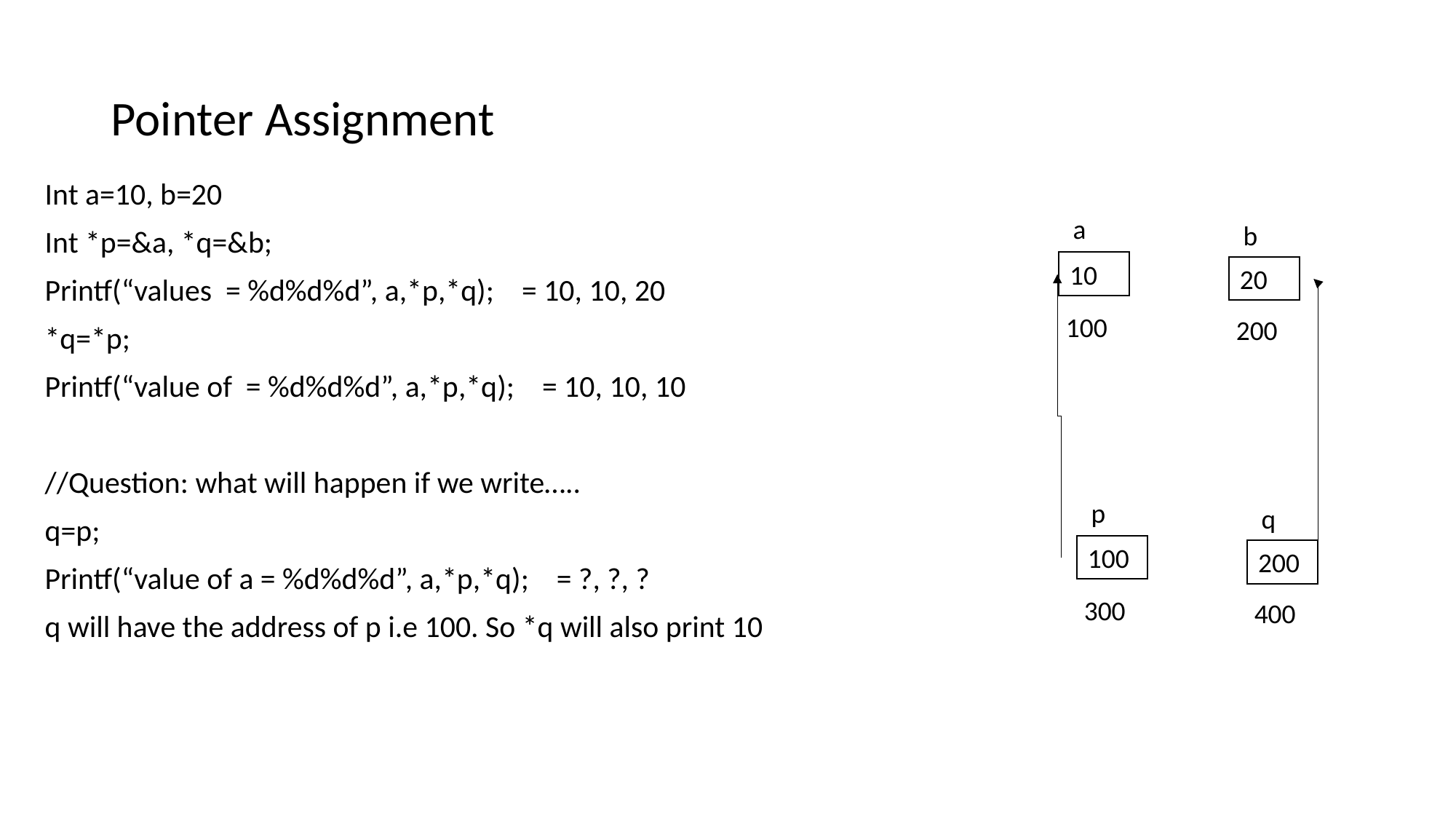

# Pointer Assignment
Int a=10, b=20
Int *p=&a, *q=&b;
Printf(“values  = %d%d%d”, a,*p,*q);    = 10, 10, 20
*q=*p;
Printf(“value of  = %d%d%d”, a,*p,*q);    = 10, 10, 10

//Question: what will happen if we write…..
q=p;
Printf(“value of a = %d%d%d”, a,*p,*q);    = ?, ?, ?
q will have the address of p i.e 100. So *q will also print 10

a
b
10
20
100
200
p
q
100
200
300
400